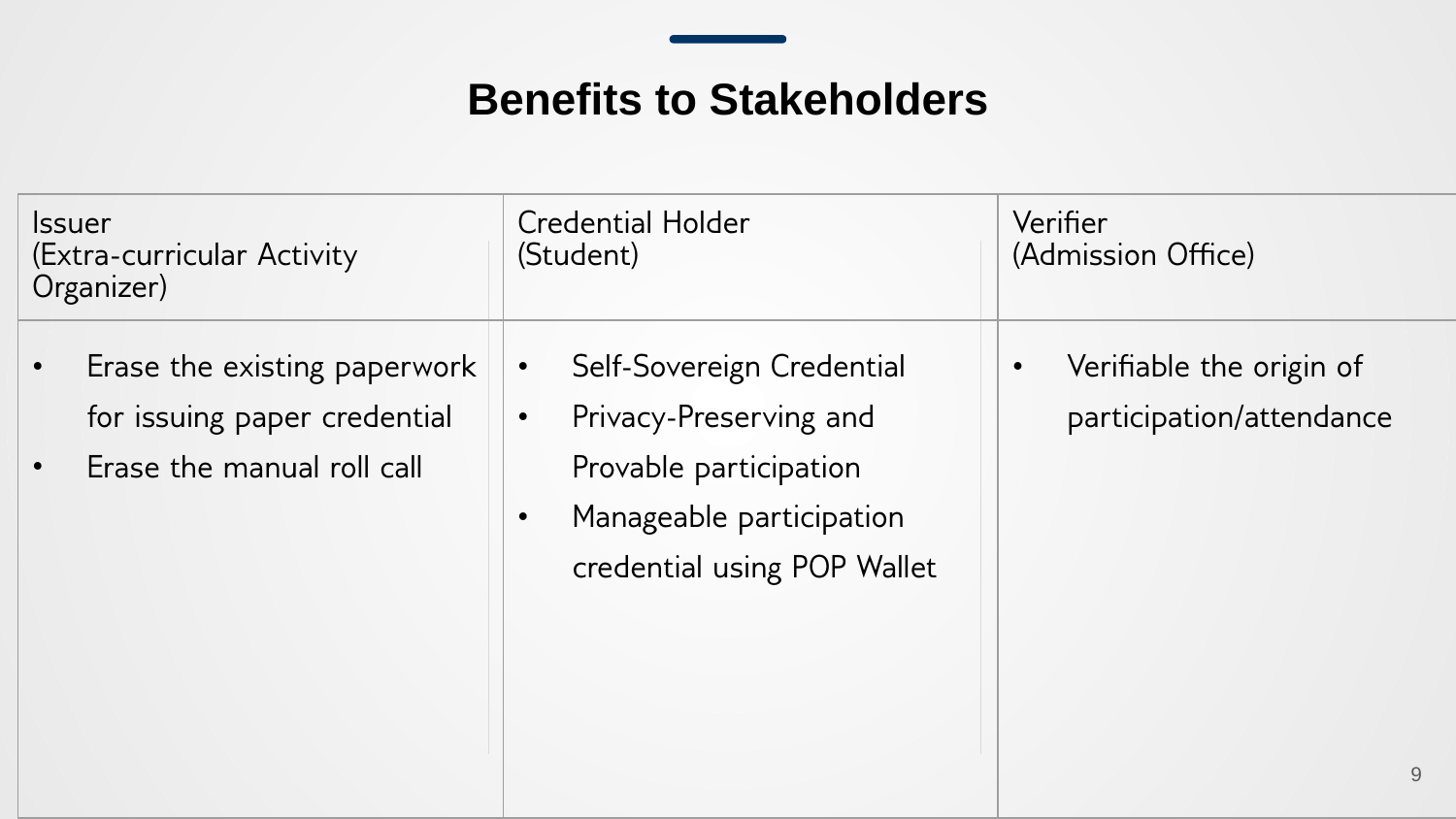

Benefits to Stakeholders
| Issuer (Extra-curricular Activity Organizer) | Credential Holder (Student) | Verifier (Admission Office) |
| --- | --- | --- |
| Erase the existing paperwork for issuing paper credential Erase the manual roll call | Self-Sovereign Credential Privacy-Preserving and Provable participation Manageable participation credential using POP Wallet | Verifiable the origin of participation/attendance |
9